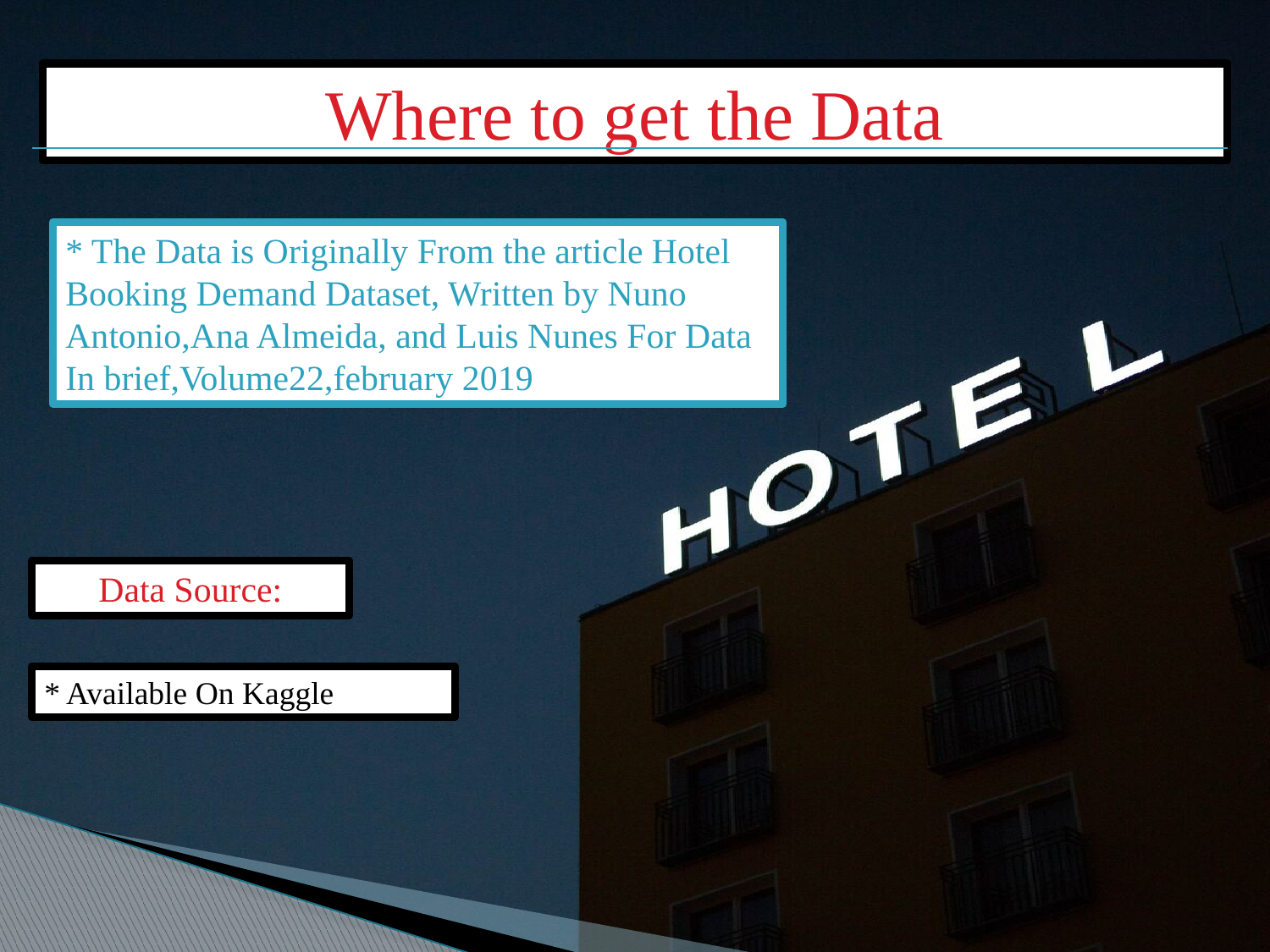

Where to get the Data
* The Data is Originally From the article Hotel Booking Demand Dataset, Written by Nuno Antonio,Ana Almeida, and Luis Nunes For Data In brief,Volume22,february 2019
Data Source:
* Available On Kaggle